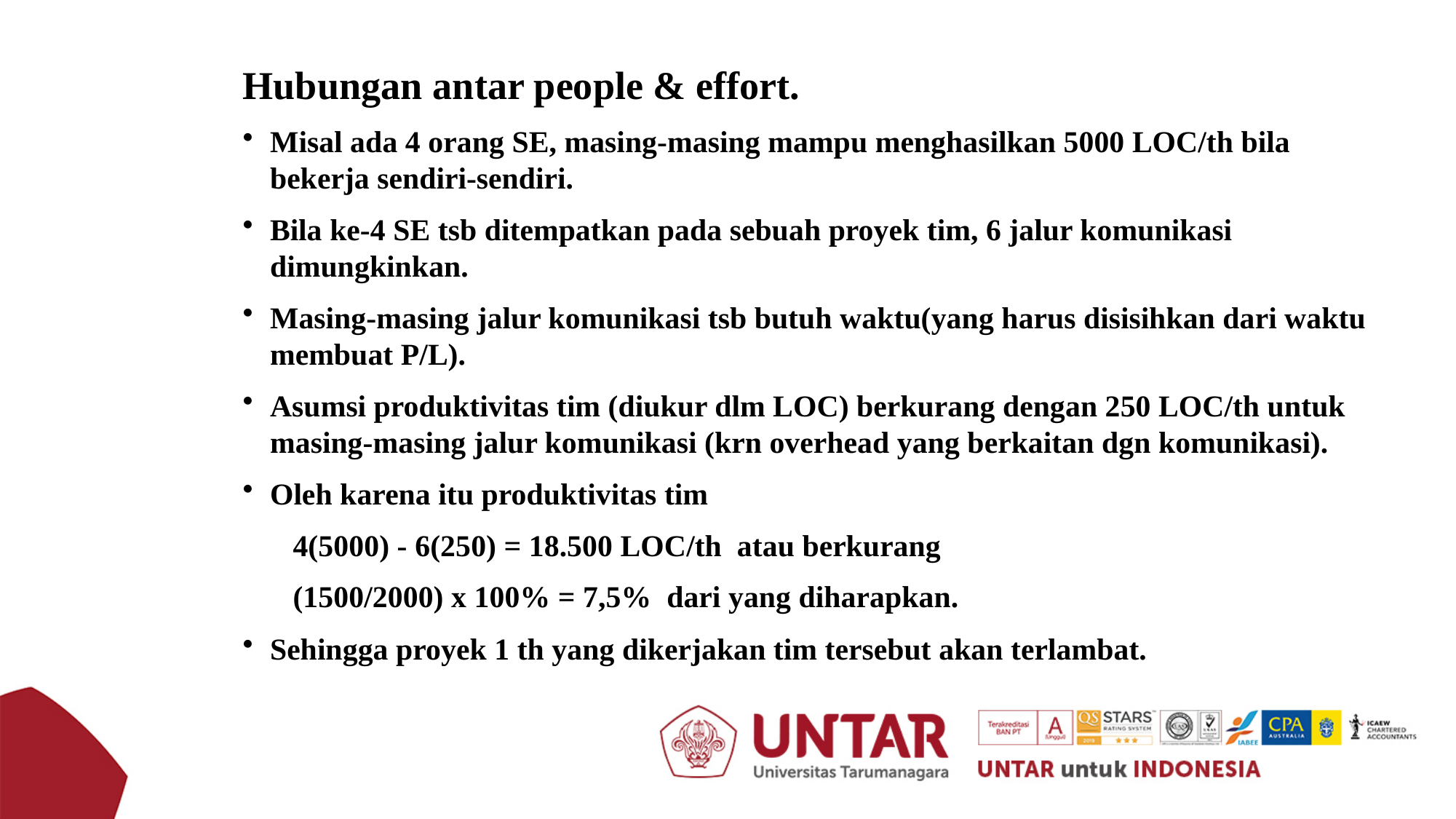

Hubungan antar people & effort.
Misal ada 4 orang SE, masing-masing mampu menghasilkan 5000 LOC/th bila bekerja sendiri-sendiri.
Bila ke-4 SE tsb ditempatkan pada sebuah proyek tim, 6 jalur komunikasi dimungkinkan.
Masing-masing jalur komunikasi tsb butuh waktu(yang harus disisihkan dari waktu membuat P/L).
Asumsi produktivitas tim (diukur dlm LOC) berkurang dengan 250 LOC/th untuk masing-masing jalur komunikasi (krn overhead yang berkaitan dgn komunikasi).
Oleh karena itu produktivitas tim
	   4(5000) - 6(250) = 18.500 LOC/th  atau berkurang
	   (1500/2000) x 100% = 7,5%  dari yang diharapkan.
Sehingga proyek 1 th yang dikerjakan tim tersebut akan terlambat.